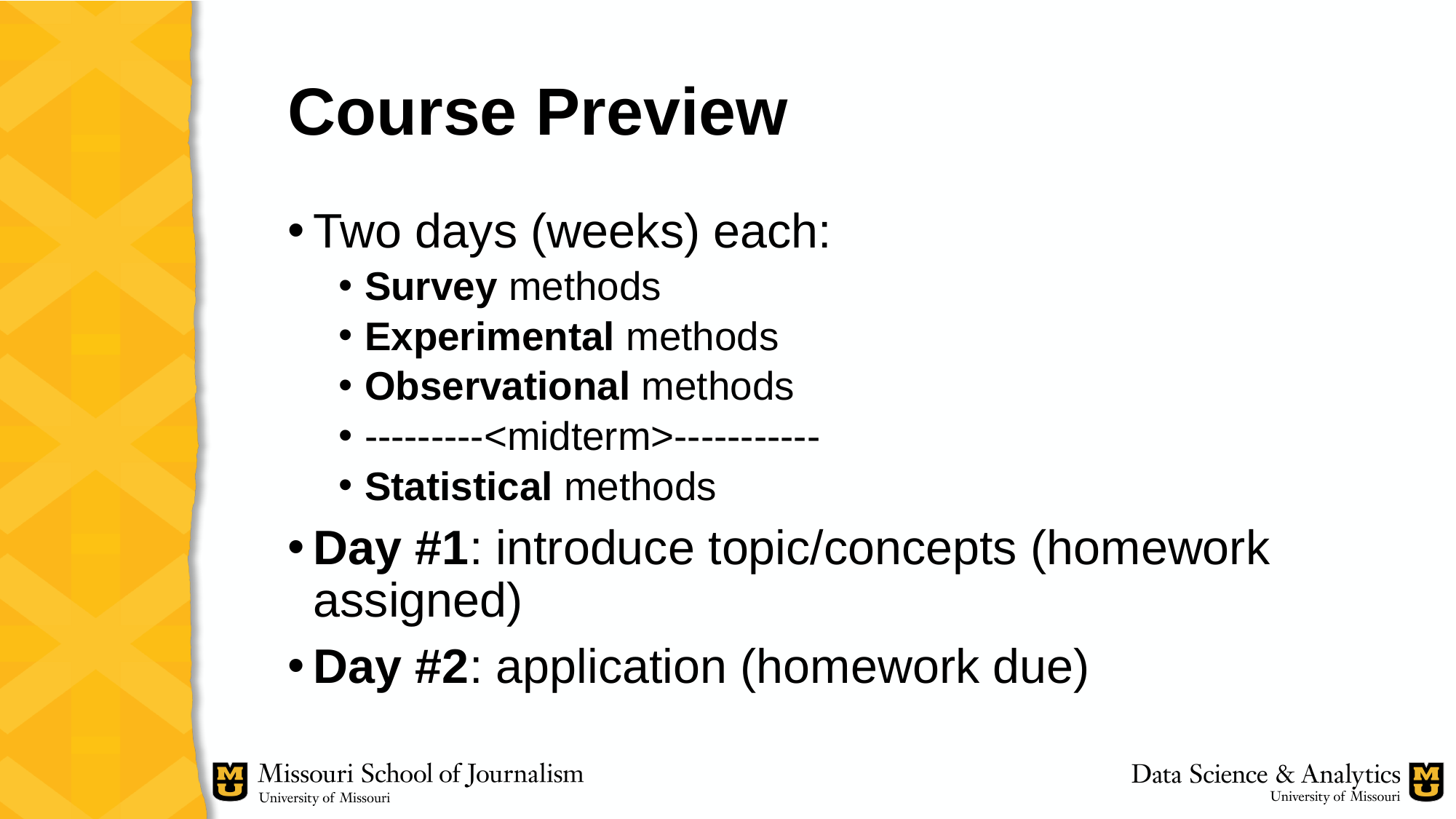

# Course Preview
Two days (weeks) each:
Survey methods
Experimental methods
Observational methods
---------<midterm>-----------
Statistical methods
Day #1: introduce topic/concepts (homework assigned)
Day #2: application (homework due)